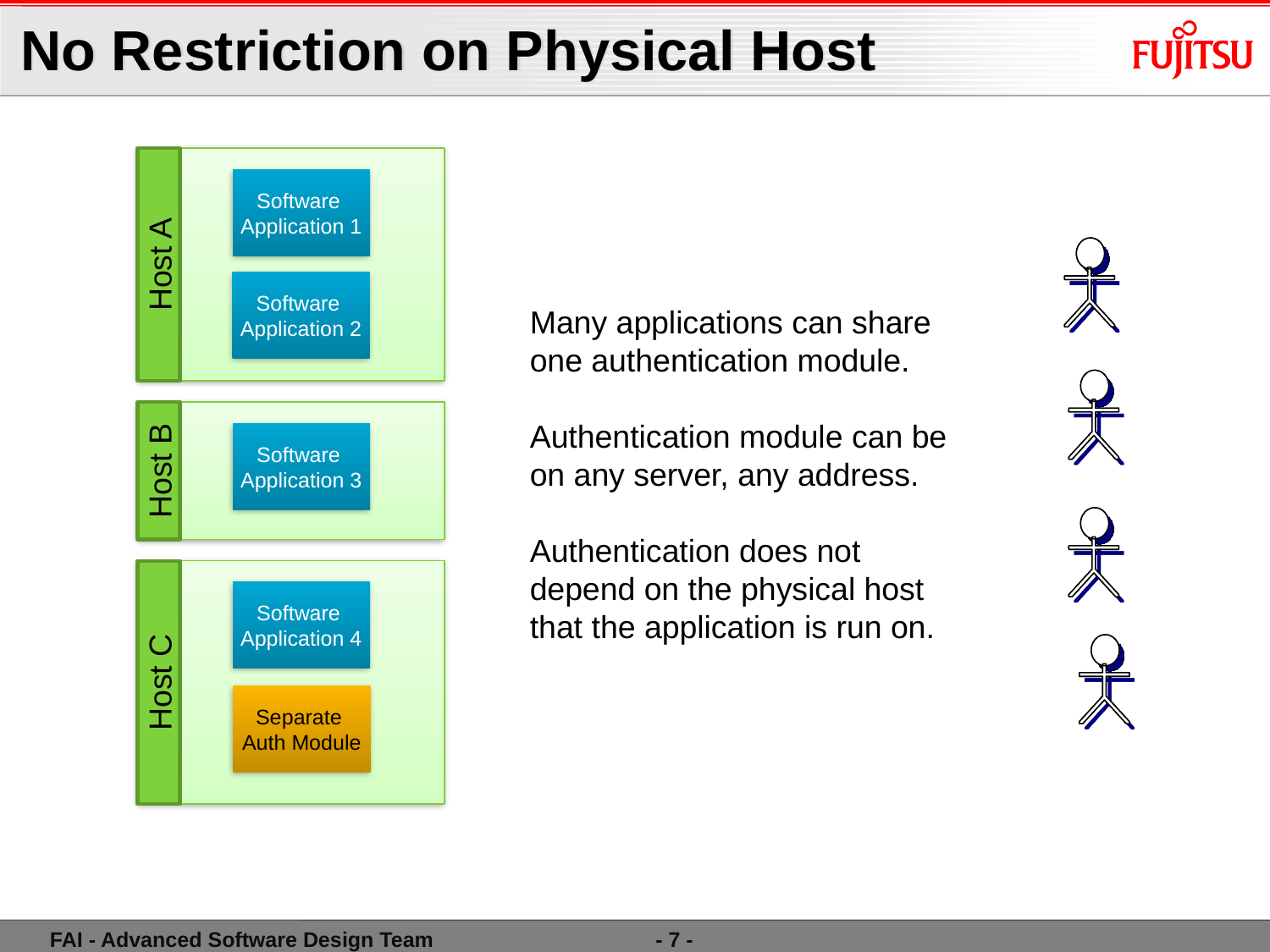

# No Restriction on Physical Host

Host A
Software
Application 1

Software
Application 2
Many applications can share one authentication module.

Authentication module can be on any server, any address.

Authentication does not depend on the physical host that the application is run on.

Host B
Software
Application 3

Host C
Software
Application 4

Separate
Auth Module